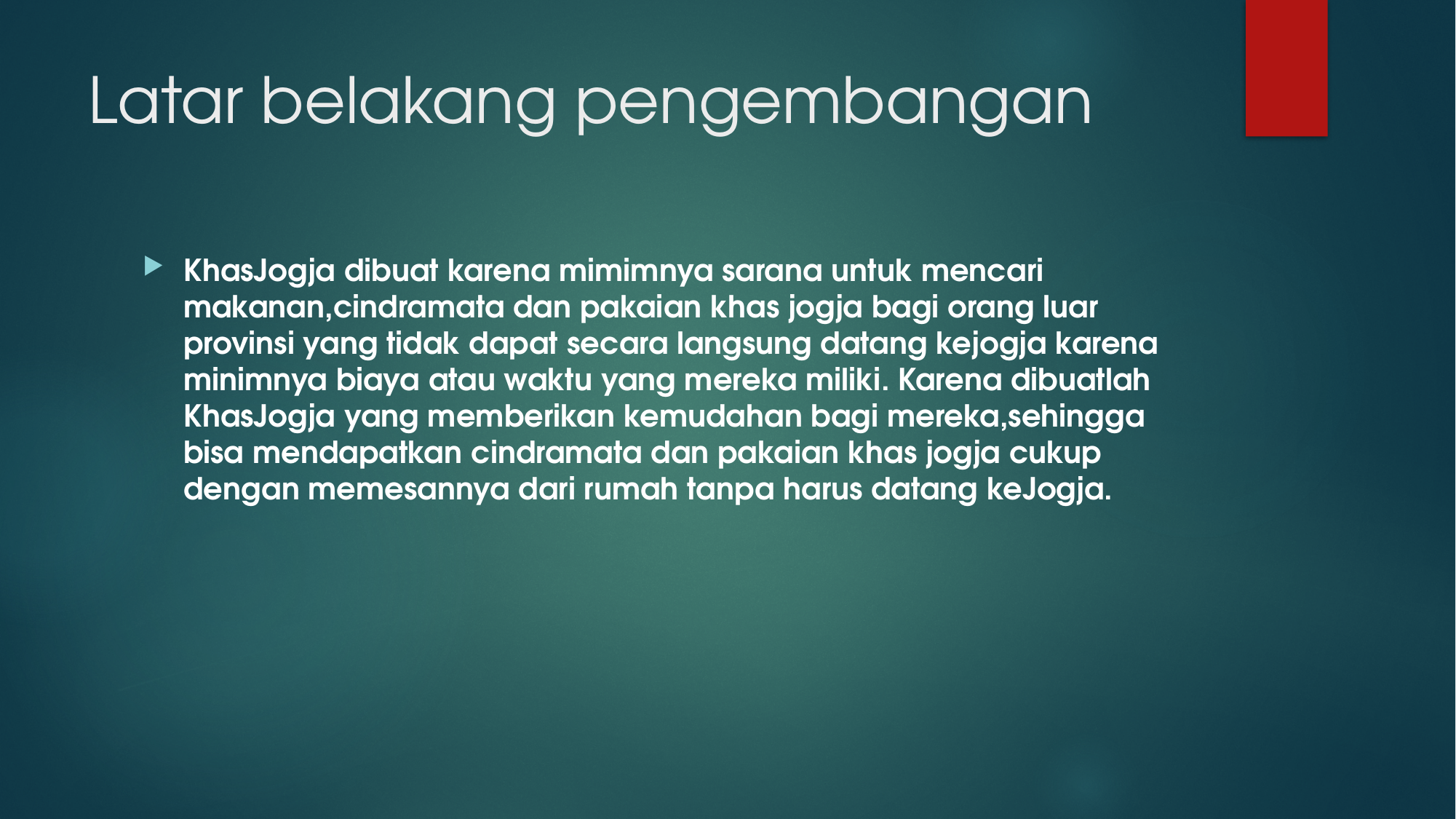

# Latar belakang pengembangan
KhasJogja dibuat karena mimimnya sarana untuk mencari makanan,cindramata dan pakaian khas jogja bagi orang luar provinsi yang tidak dapat secara langsung datang kejogja karena minimnya biaya atau waktu yang mereka miliki. Karena dibuatlah KhasJogja yang memberikan kemudahan bagi mereka,sehingga bisa mendapatkan cindramata dan pakaian khas jogja cukup dengan memesannya dari rumah tanpa harus datang keJogja.